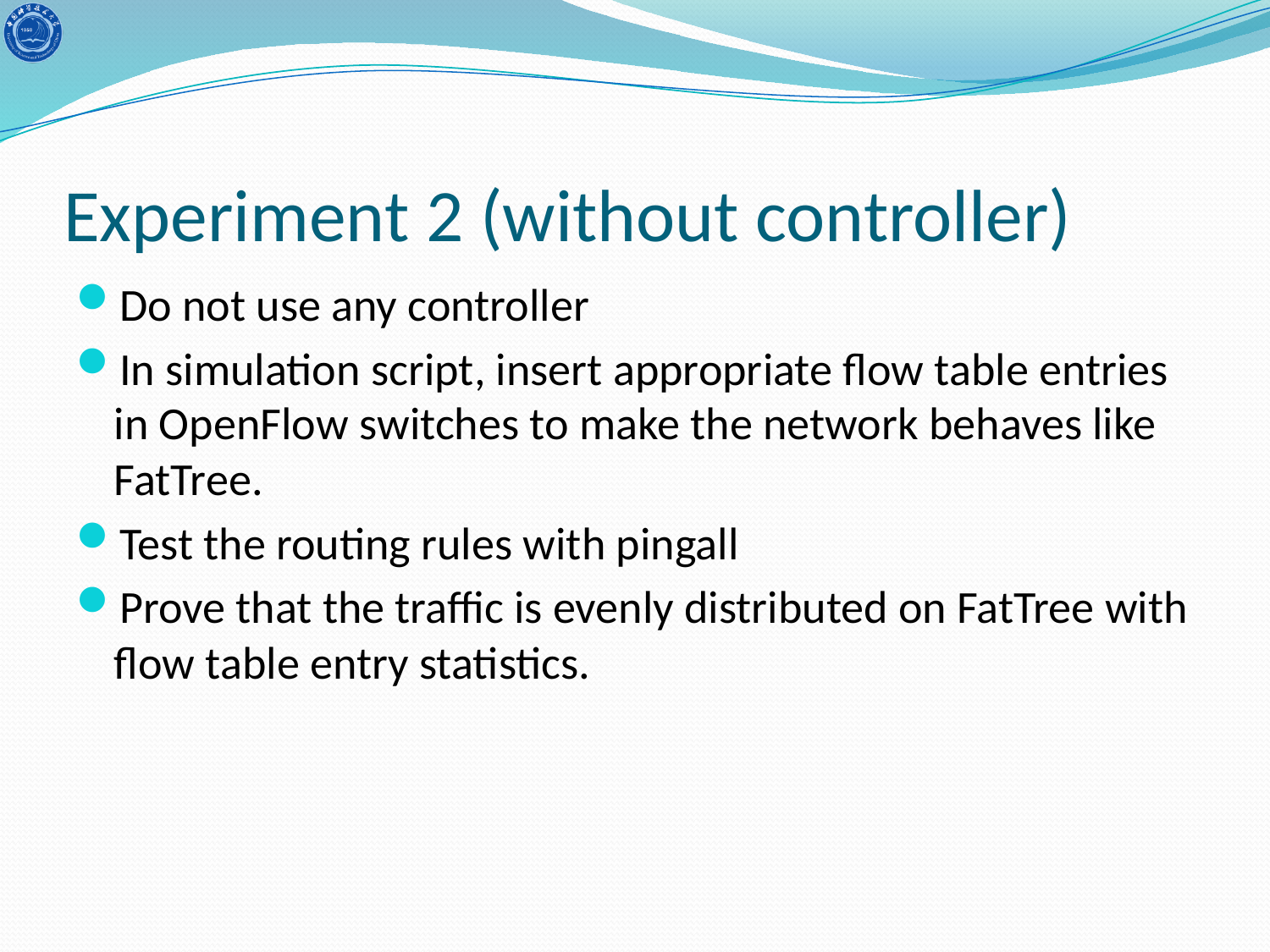

# Experiment 2 (without controller)
Do not use any controller
In simulation script, insert appropriate flow table entries in OpenFlow switches to make the network behaves like FatTree.
Test the routing rules with pingall
Prove that the traffic is evenly distributed on FatTree with flow table entry statistics.